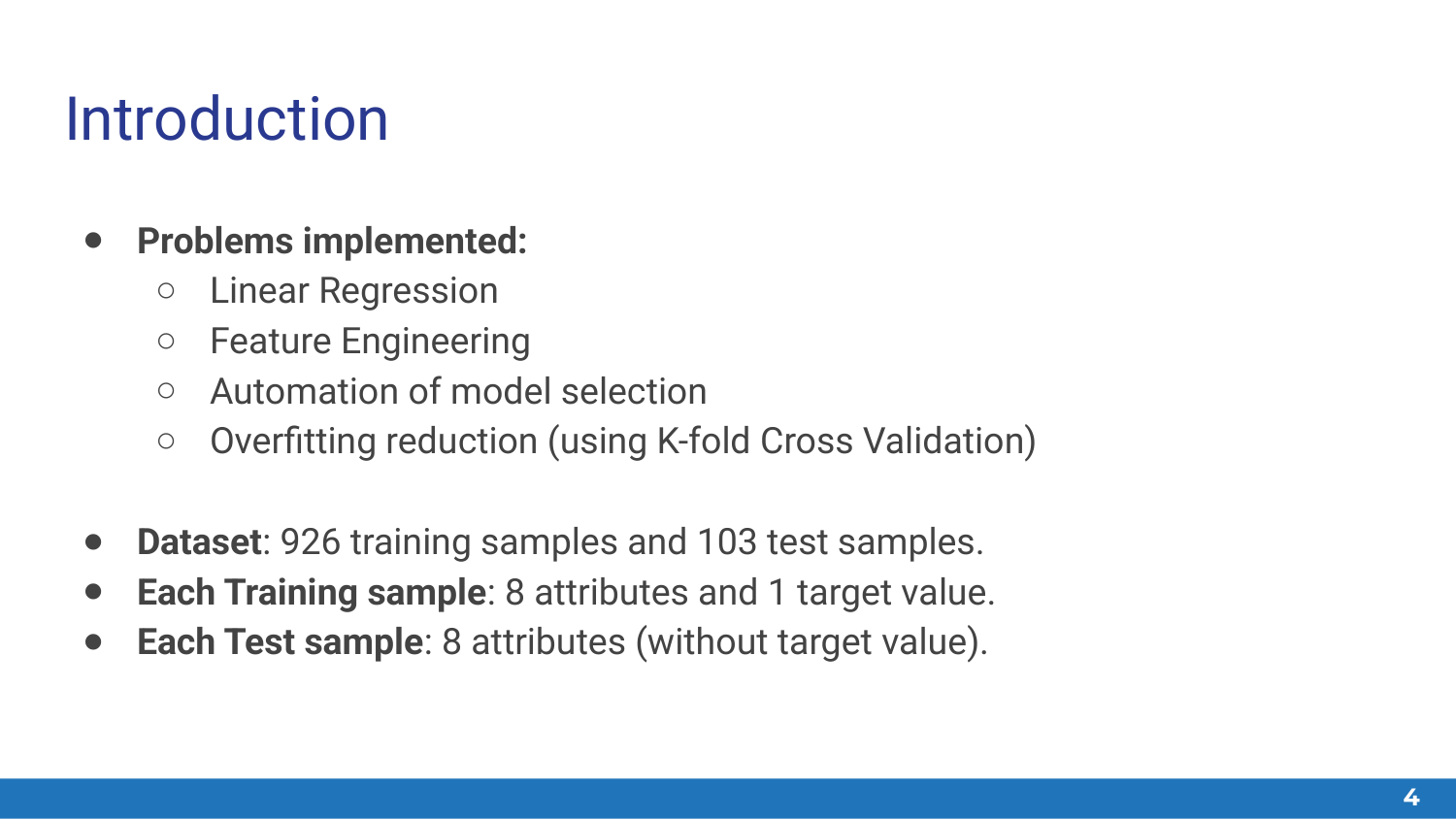

# Introduction
Problems implemented:
Linear Regression
Feature Engineering
Automation of model selection
Overfitting reduction (using K-fold Cross Validation)
Dataset: 926 training samples and 103 test samples.
Each Training sample: 8 attributes and 1 target value.
Each Test sample: 8 attributes (without target value).
4